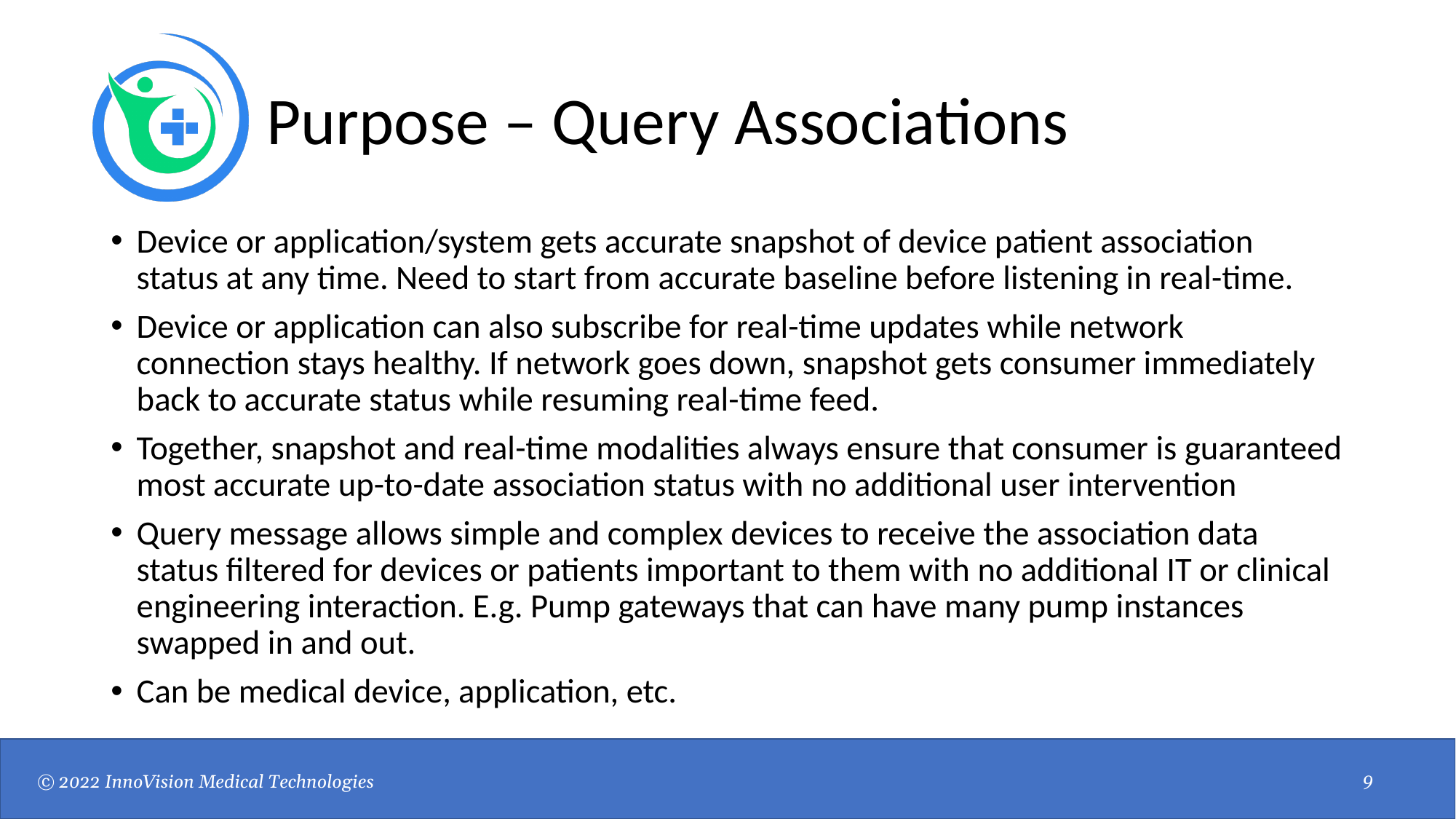

# Purpose – Query Associations
Device or application/system gets accurate snapshot of device patient association status at any time. Need to start from accurate baseline before listening in real-time.
Device or application can also subscribe for real-time updates while network connection stays healthy. If network goes down, snapshot gets consumer immediately back to accurate status while resuming real-time feed.
Together, snapshot and real-time modalities always ensure that consumer is guaranteed most accurate up-to-date association status with no additional user intervention
Query message allows simple and complex devices to receive the association data status filtered for devices or patients important to them with no additional IT or clinical engineering interaction. E.g. Pump gateways that can have many pump instances swapped in and out.
Can be medical device, application, etc.